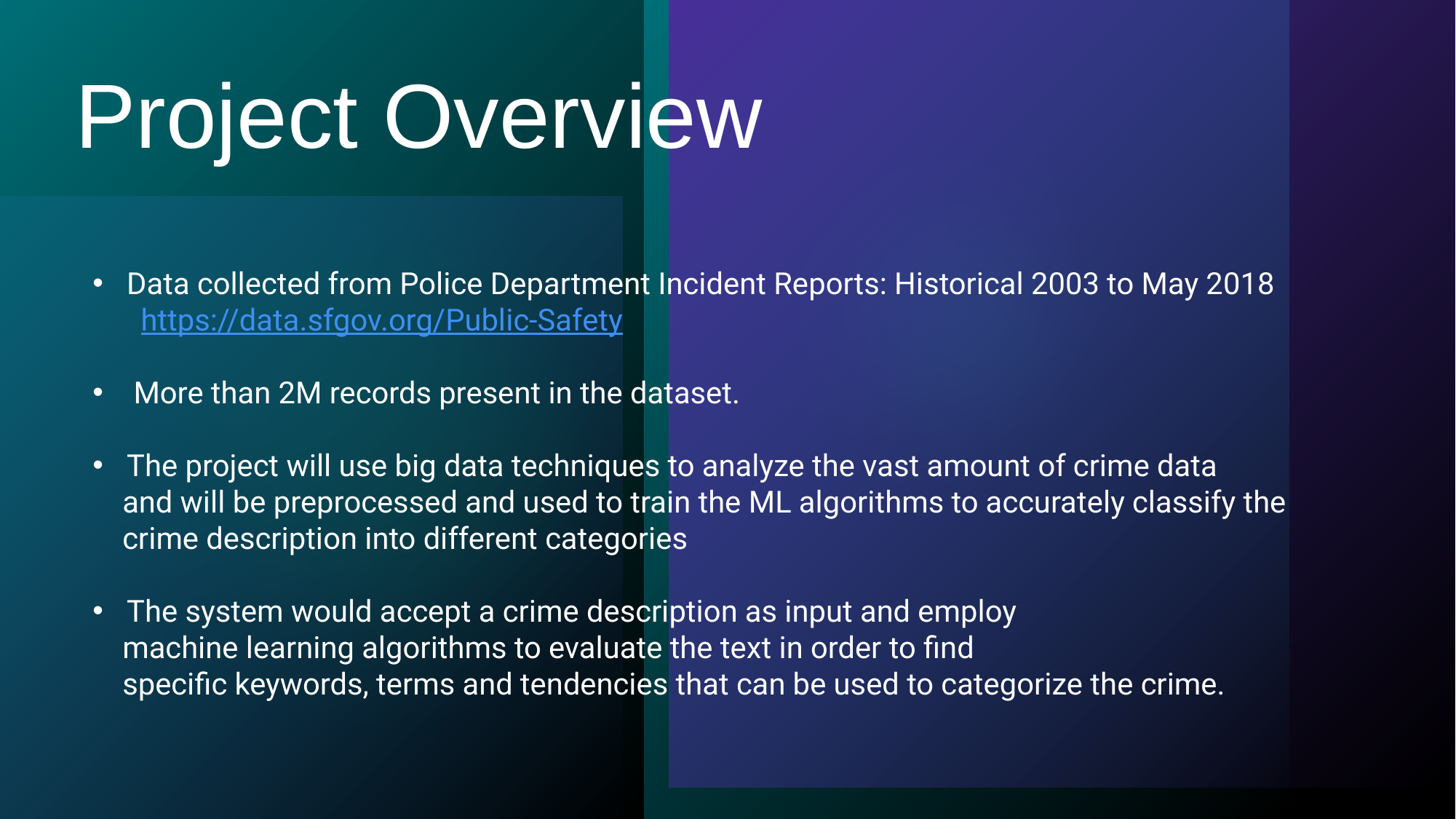

# Project Overview

Data collected from Police Department Incident Reports: Historical 2003 to May 2018
     https://data.sfgov.org/Public-Safety

More than 2M records present in the dataset.

The project will use big data techniques to analyze the vast amount of crime data
    and will be preprocessed and used to train the ML algorithms to accurately classify the
    crime description into different categories

The system would accept a crime description as input and employ
    machine learning algorithms to evaluate the text in order to find
    specific keywords, terms and tendencies that can be used to categorize the crime.